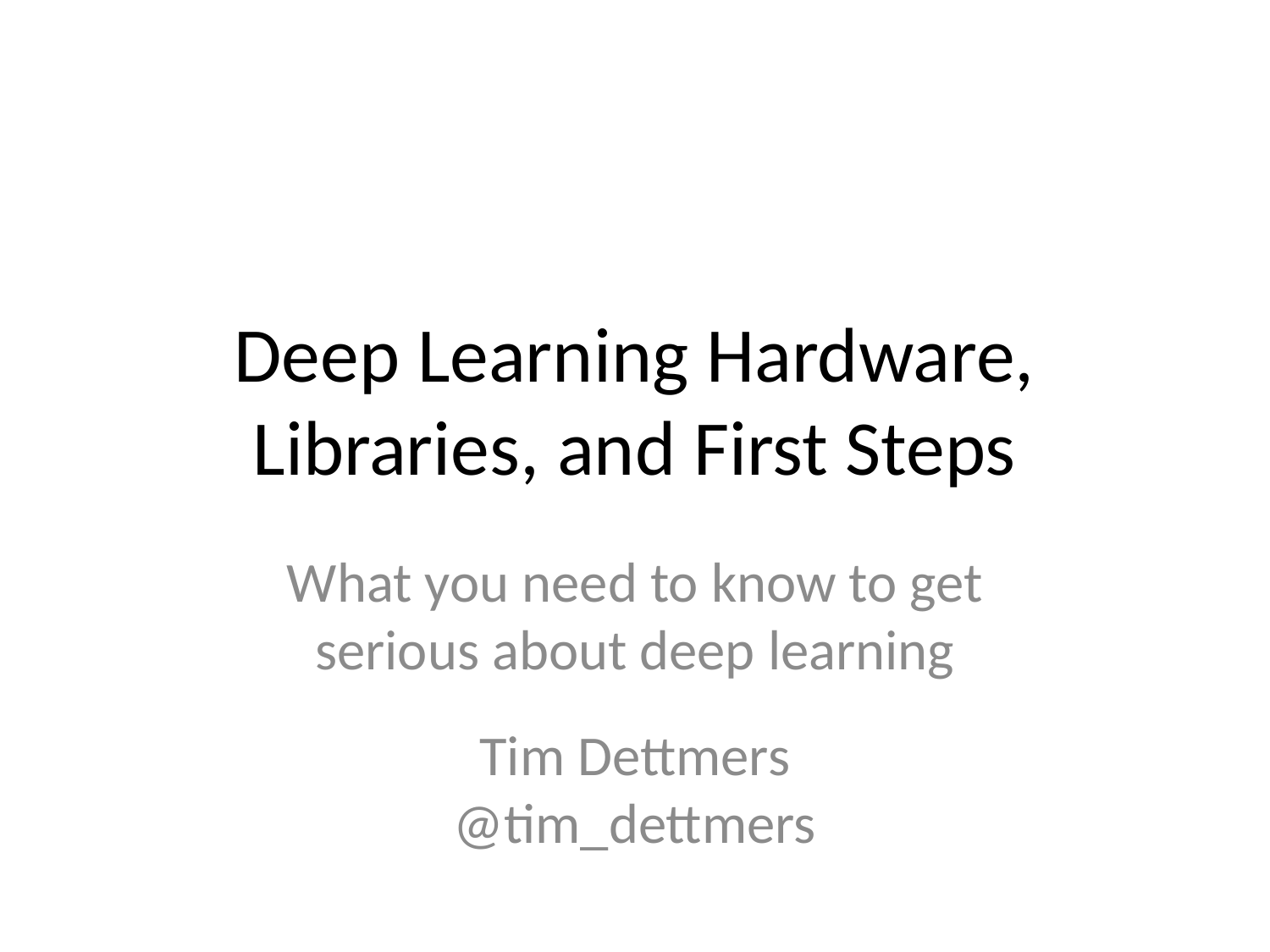

Deep Learning Hardware, Libraries, and First Steps
What you need to know to get serious about deep learning

Tim Dettmers
@tim_dettmers